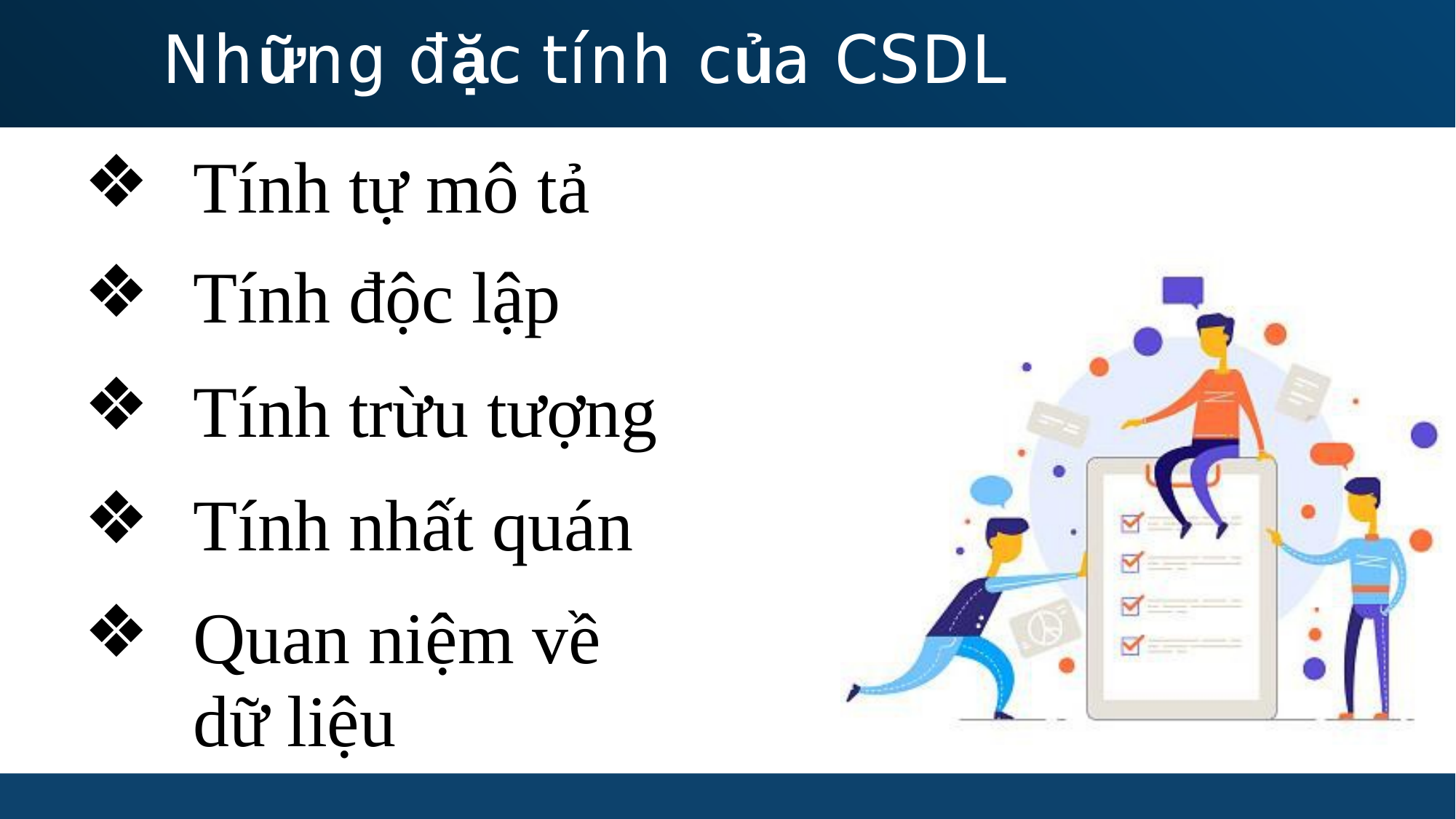

Những
đặc tính
của
CSDL
❖
❖
❖
❖
❖
Tính tự mô tả
Tính độc lập
Tính trừu tượng
Tính nhất quán
Quan niệm về dữ liệu